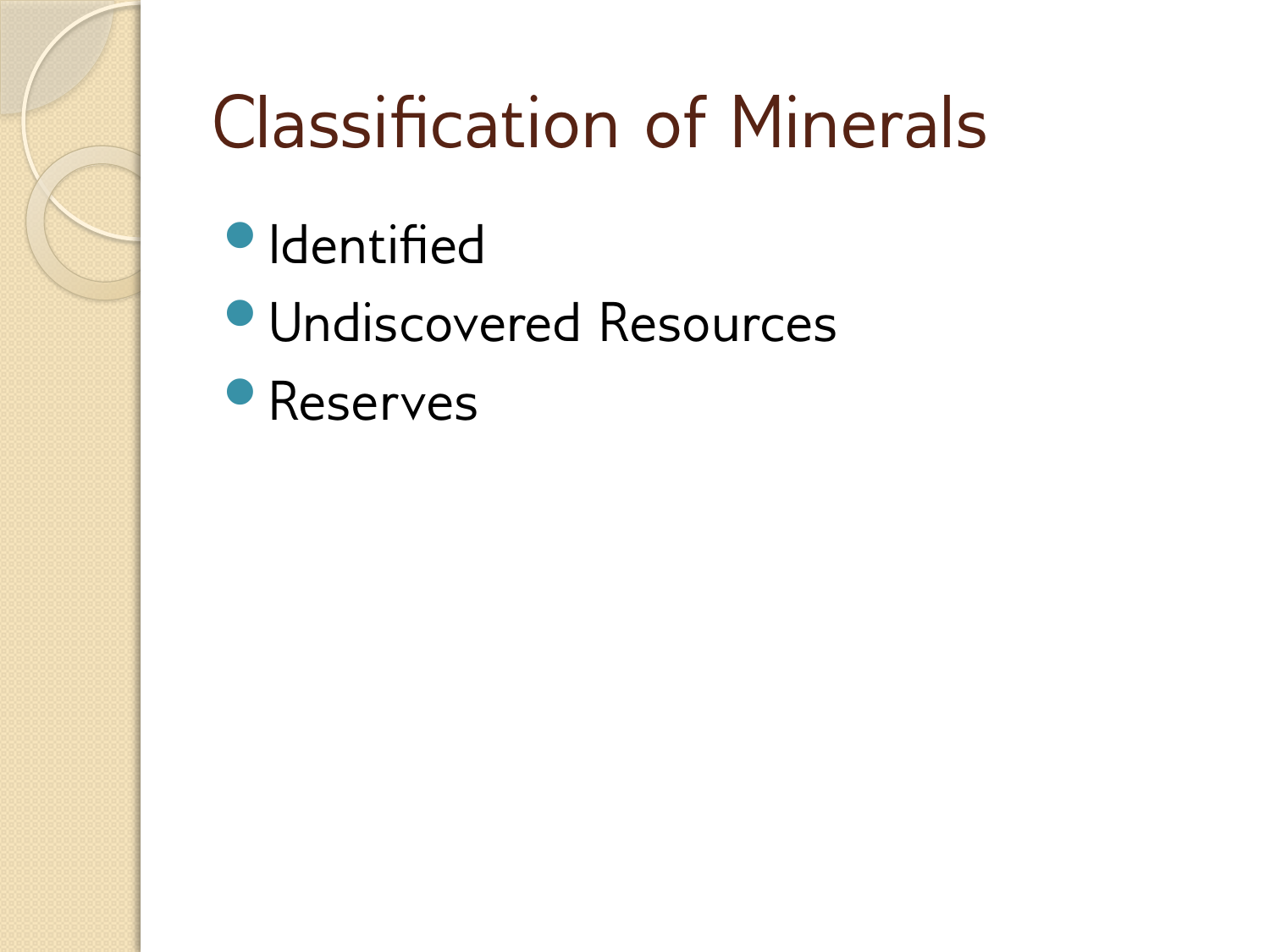

# Classification of Minerals
Identified
Undiscovered Resources
Reserves